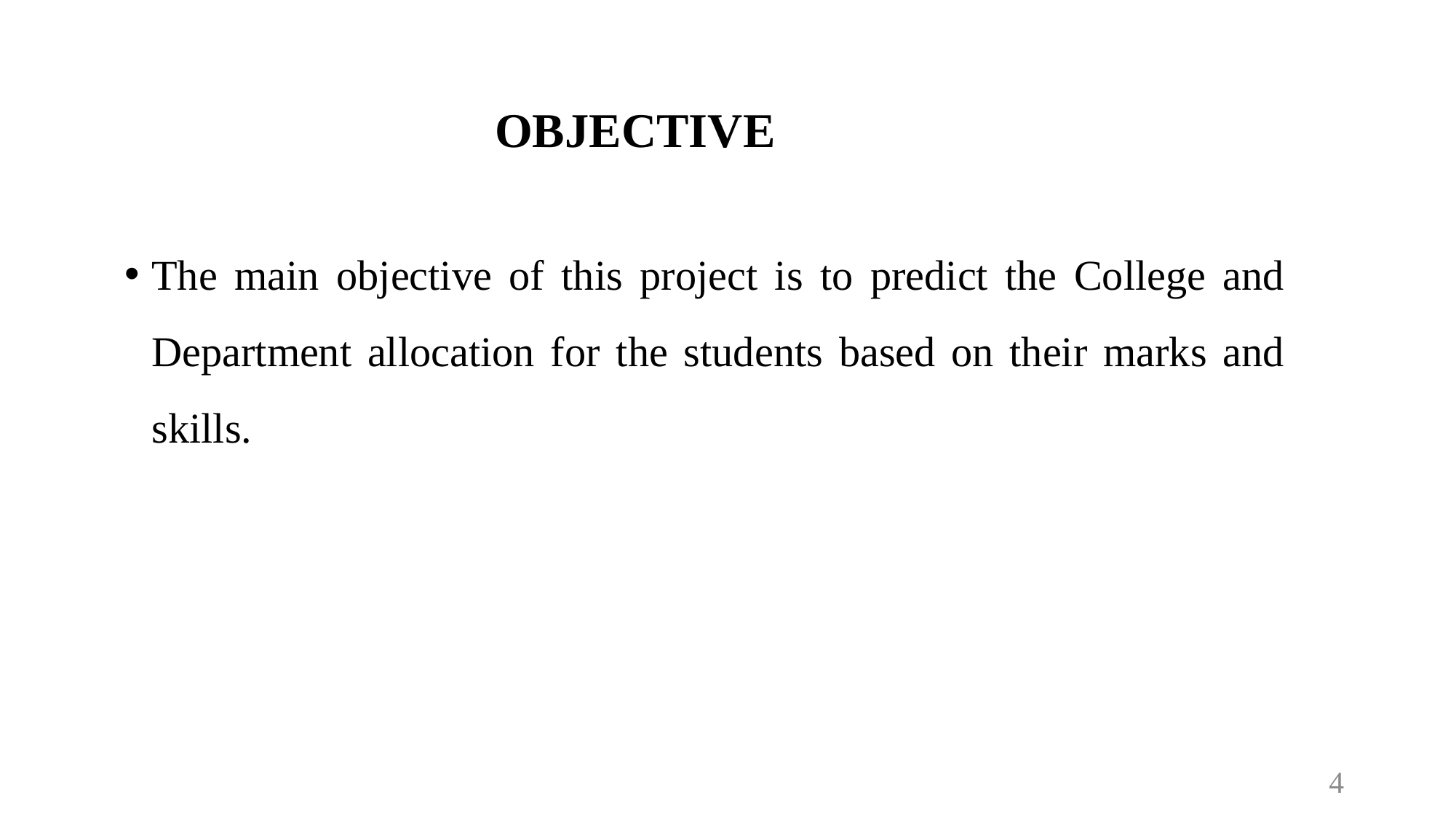

# OBJECTIVE
The main objective of this project is to predict the College and Department allocation for the students based on their marks and skills.
4